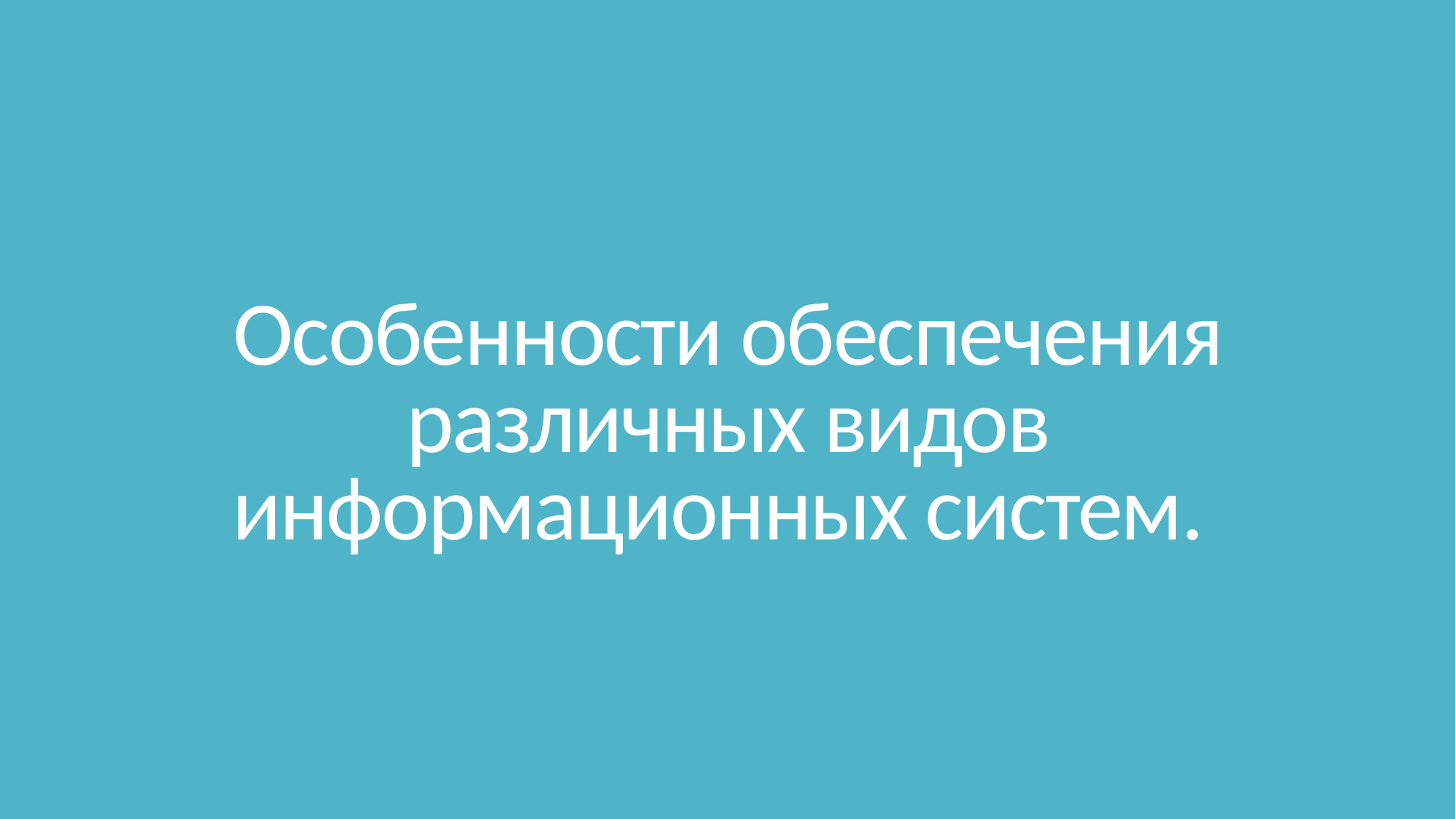

# Особенности обеспечения различных видов информационных систем.